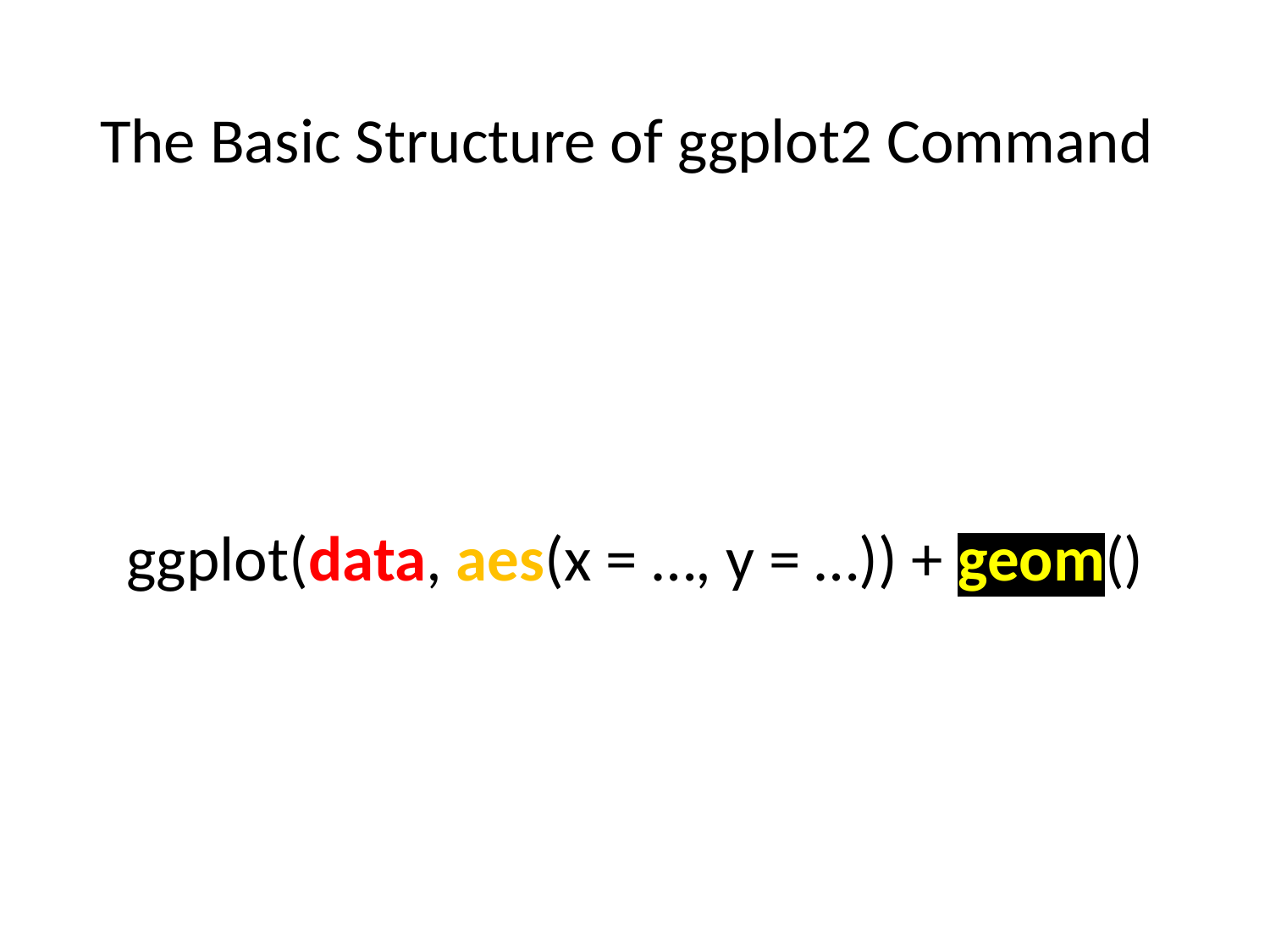

# The Basic Structure of ggplot2 Command

ggplot(data, aes(x = …, y = …)) + geom()